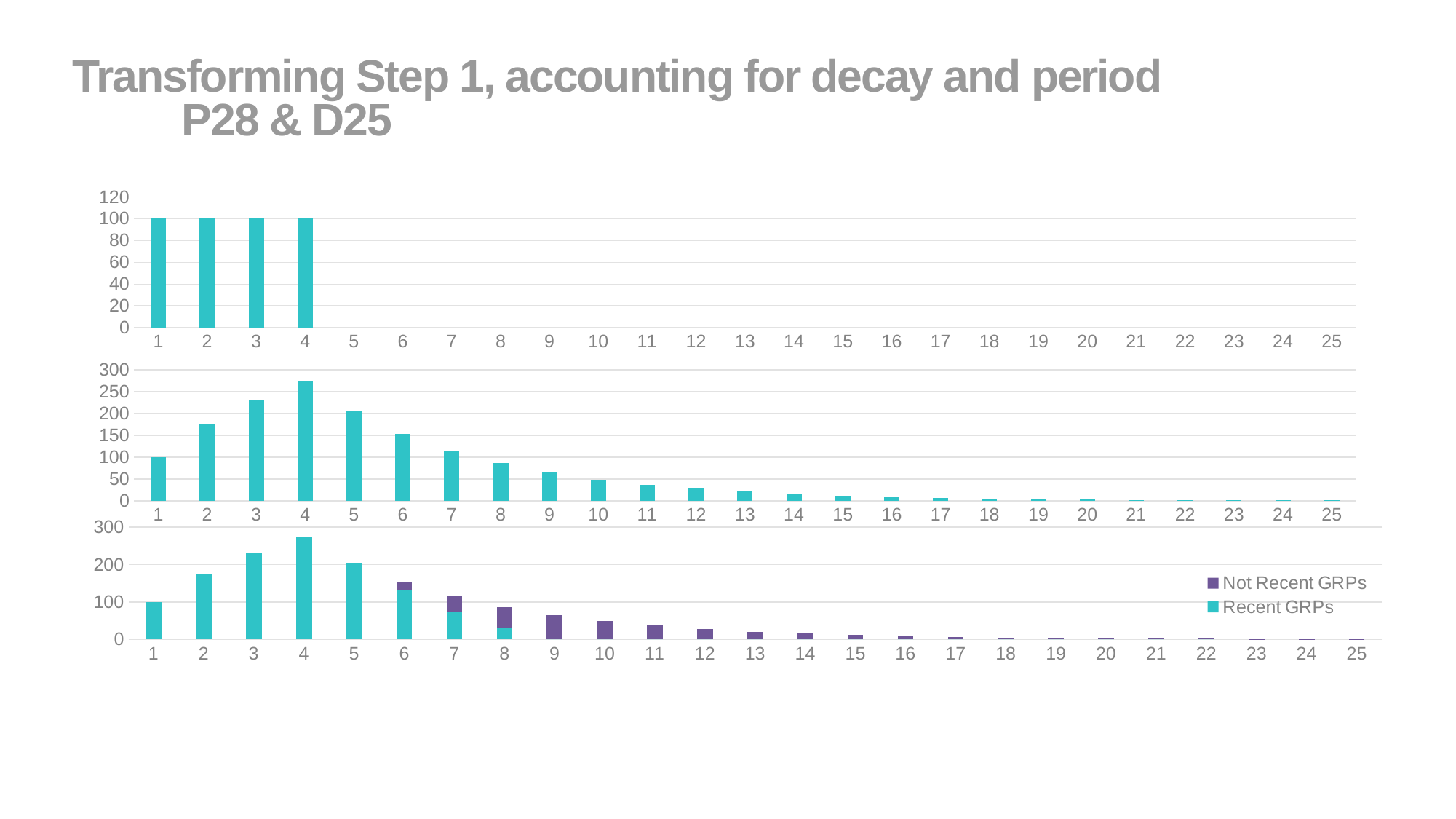

# Transforming Step 1, accounting for decay and period P28 & D25

### Chart

| Category | GRPs |
|---|---|
| 1 | 100.0 |
| 2 | 100.0 |
| 3 | 100.0 |
| 4 | 100.0 |
| 5 | 0.0 |
| 6 | 0.0 |
| 7 | 0.0 |
| 8 | 0.0 |
| 9 | 0.0 |
| 10 | 0.0 |
| 11 | 0.0 |
| 12 | 0.0 |
| 13 | 0.0 |
| 14 | 0.0 |
| 15 | 0.0 |
| 16 | 0.0 |
| 17 | 0.0 |
| 18 | 0.0 |
| 19 | 0.0 |
| 20 | 0.0 |
| 21 | 0.0 |
| 22 | 0.0 |
| 23 | 0.0 |
| 24 | 0.0 |
| 25 | 0.0 |

### Chart

| Category | adstocked |
|---|---|
| 1 | 100.0 |
| 2 | 175.0 |
| 3 | 231.25 |
| 4 | 273.4375 |
| 5 | 205.078125 |
| 6 | 153.80859375 |
| 7 | 115.3564453125 |
| 8 | 86.517333984375 |
| 9 | 64.88800048828125 |
| 10 | 48.66600036621094 |
| 11 | 36.4995002746582 |
| 12 | 27.374625205993652 |
| 13 | 20.53096890449524 |
| 14 | 15.39822667837143 |
| 15 | 11.548670008778572 |
| 16 | 8.661502506583929 |
| 17 | 6.496126879937947 |
| 18 | 4.87209515995346 |
| 19 | 3.654071369965095 |
| 20 | 2.7405535274738213 |
| 21 | 2.055415145605366 |
| 22 | 1.5415613592040245 |
| 23 | 1.1561710194030184 |
| 24 | 0.8671282645522638 |
| 25 | 0.6503461984141978 |

### Chart

| Category | Recent GRPs | Not Recent GRPs |
|---|---|---|
| 1 | 100.0 | 0.0 |
| 2 | 175.0 | 0.0 |
| 3 | 231.25 | 0.0 |
| 4 | 273.4375 | 0.0 |
| 5 | 205.078125 | 0.0 |
| 6 | 130.078125 | 23.73046875 |
| 7 | 73.828125 | 41.5283203125 |
| 8 | 31.640625 | 54.876708984375 |
| 9 | 0.0 | 64.88800048828125 |
| 10 | 0.0 | 48.66600036621094 |
| 11 | 0.0 | 36.4995002746582 |
| 12 | 0.0 | 27.374625205993652 |
| 13 | 0.0 | 20.53096890449524 |
| 14 | 0.0 | 15.39822667837143 |
| 15 | 0.0 | 11.548670008778572 |
| 16 | 0.0 | 8.661502506583929 |
| 17 | 0.0 | 6.496126879937947 |
| 18 | 0.0 | 4.87209515995346 |
| 19 | 0.0 | 3.654071369965095 |
| 20 | 0.0 | 2.7405535274738213 |
| 21 | 0.0 | 2.055415145605366 |
| 22 | 0.0 | 1.5415613592040245 |
| 23 | 0.0 | 1.1561710194030184 |
| 24 | 0.0 | 0.8671282645522638 |
| 25 | 0.0 | 0.6503461984141978 |